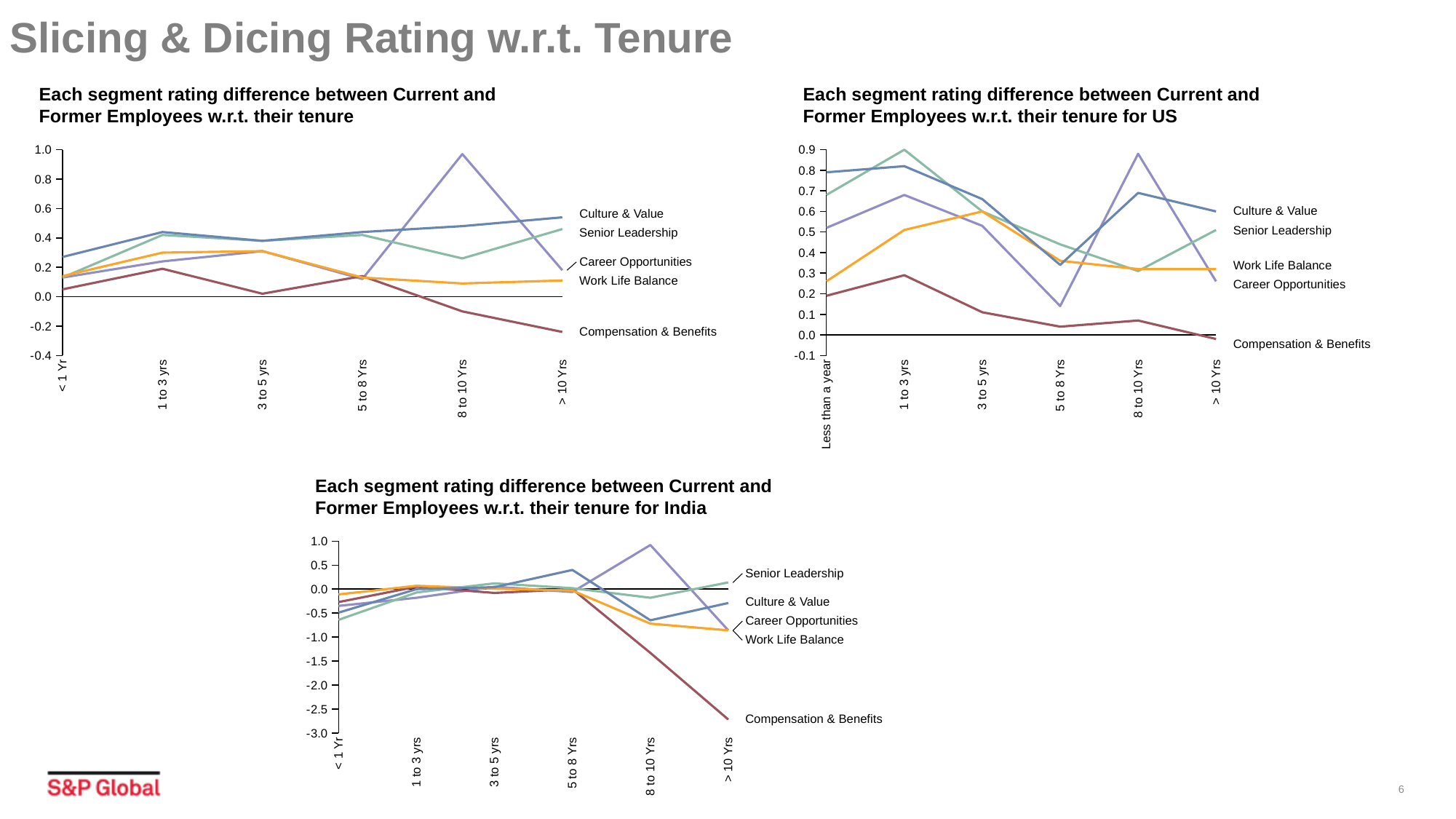

# Slicing & Dicing Rating w.r.t. Tenure
Each segment rating difference between Current and
Former Employees w.r.t. their tenure
Each segment rating difference between Current and
Former Employees w.r.t. their tenure for US

### Chart

| Category |  |  |  |  |  |
|---|---|---|---|---|---|

### Chart

| Category |  |  |  |  |  |
|---|---|---|---|---|---|
Culture & Value
Culture & Value
Senior Leadership
Senior Leadership
Career Opportunities
Work Life Balance
Work Life Balance
Career Opportunities
Compensation & Benefits
Compensation & Benefits
< 1 Yr
1 to 3 yrs
3 to 5 yrs
5 to 8 Yrs
8 to 10 Yrs
> 10 Yrs
Less than a year
1 to 3 yrs
3 to 5 yrs
5 to 8 Yrs
8 to 10 Yrs
> 10 Yrs
Each segment rating difference between Current and
Former Employees w.r.t. their tenure for India

### Chart

| Category |  |  |  |  |  |
|---|---|---|---|---|---|
Senior Leadership
Culture & Value
Career Opportunities
Work Life Balance
Compensation & Benefits
< 1 Yr
1 to 3 yrs
3 to 5 yrs
5 to 8 Yrs
8 to 10 Yrs
> 10 Yrs
6